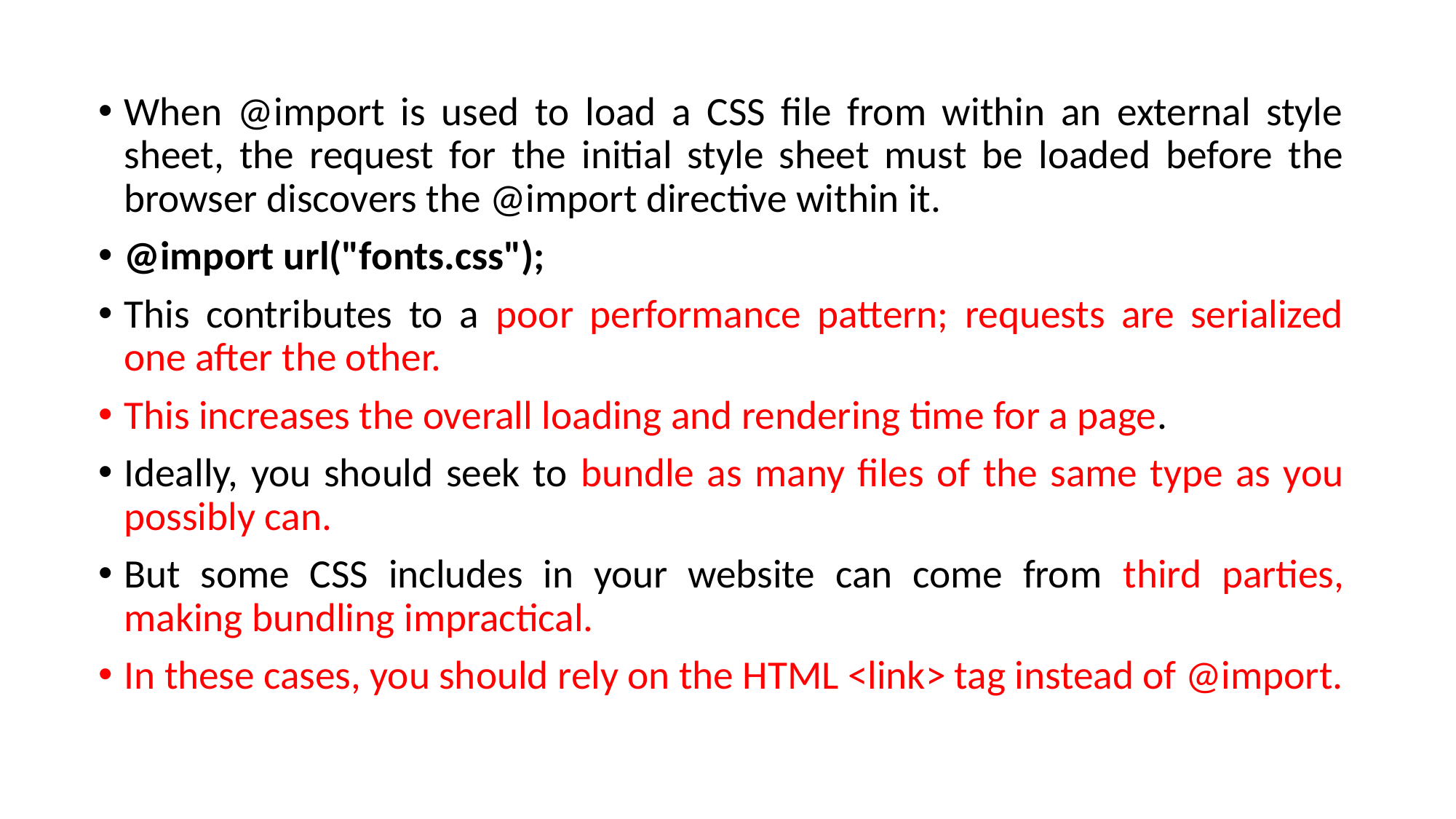

When @import is used to load a CSS file from within an external style sheet, the request for the initial style sheet must be loaded before the browser discovers the @import directive within it.
@import url("fonts.css");
This contributes to a poor performance pattern; requests are serialized one after the other.
This increases the overall loading and rendering time for a page.
Ideally, you should seek to bundle as many files of the same type as you possibly can.
But some CSS includes in your website can come from third parties, making bundling impractical.
In these cases, you should rely on the HTML <link> tag instead of @import.